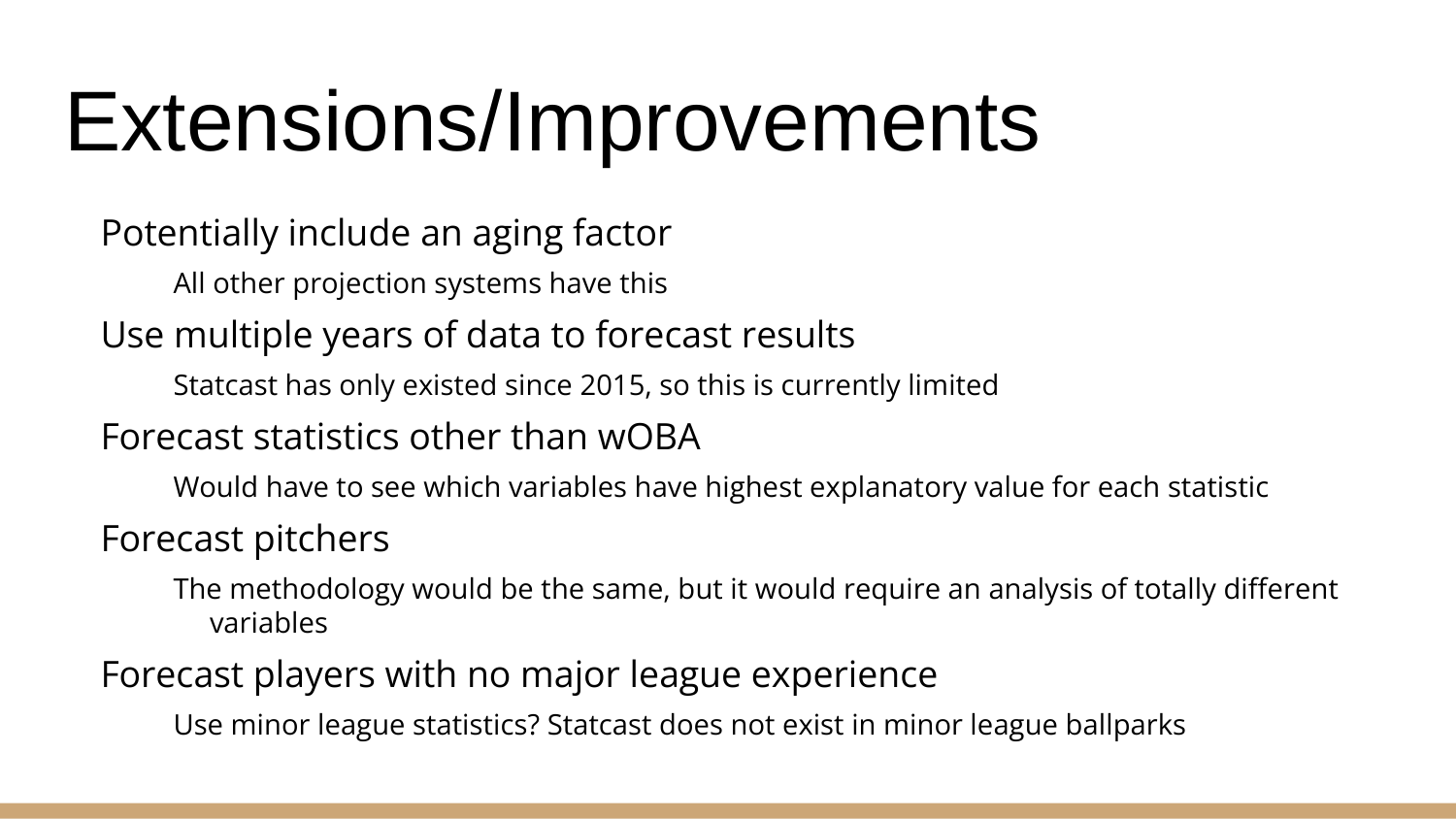

# Extensions/Improvements
Potentially include an aging factor
All other projection systems have this
Use multiple years of data to forecast results
Statcast has only existed since 2015, so this is currently limited
Forecast statistics other than wOBA
Would have to see which variables have highest explanatory value for each statistic
Forecast pitchers
The methodology would be the same, but it would require an analysis of totally different variables
Forecast players with no major league experience
Use minor league statistics? Statcast does not exist in minor league ballparks